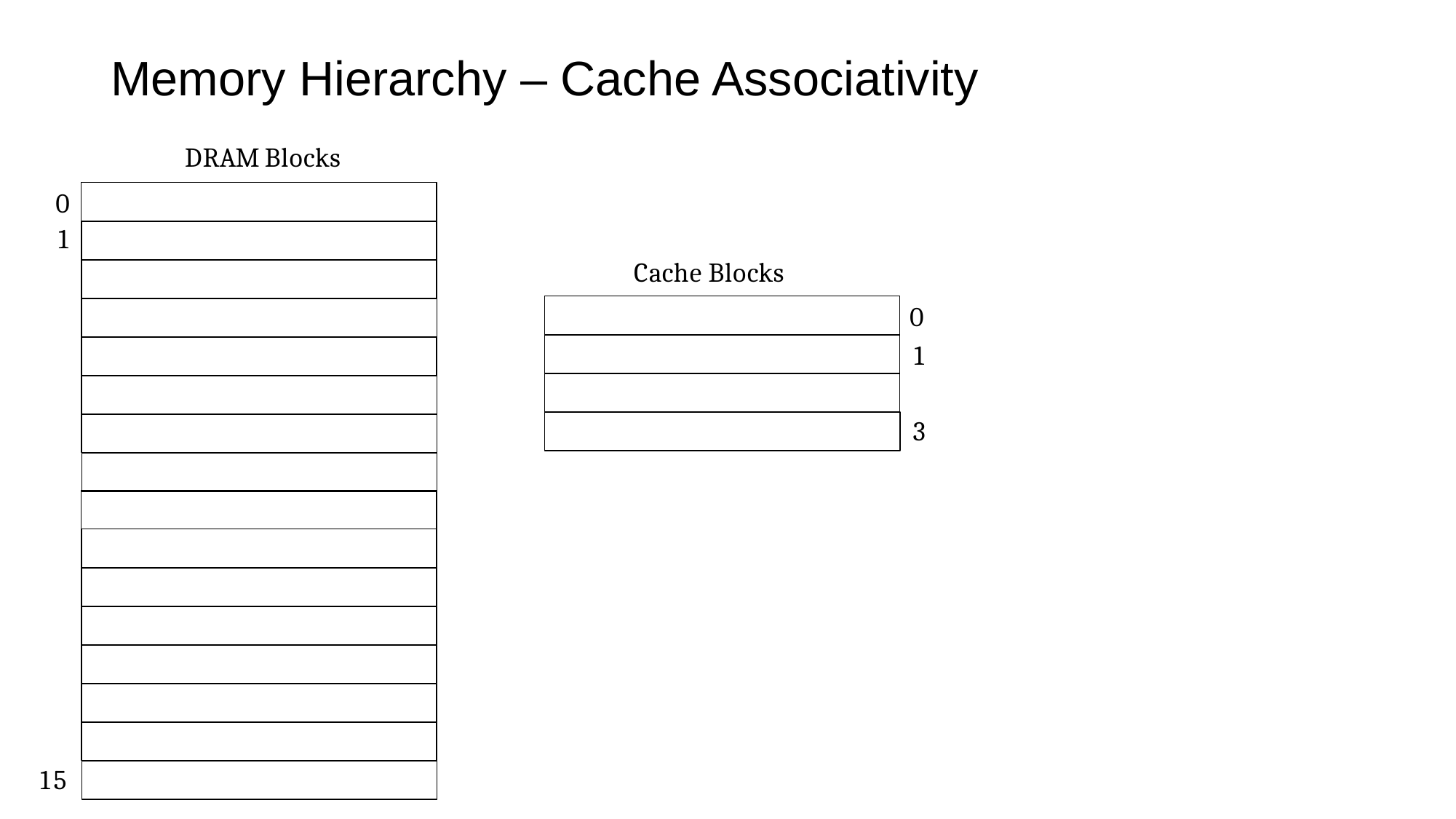

# Memory Hierarchy – Cache Associativity
DRAM Blocks
0

1

Cache Blocks

0

1

3

15